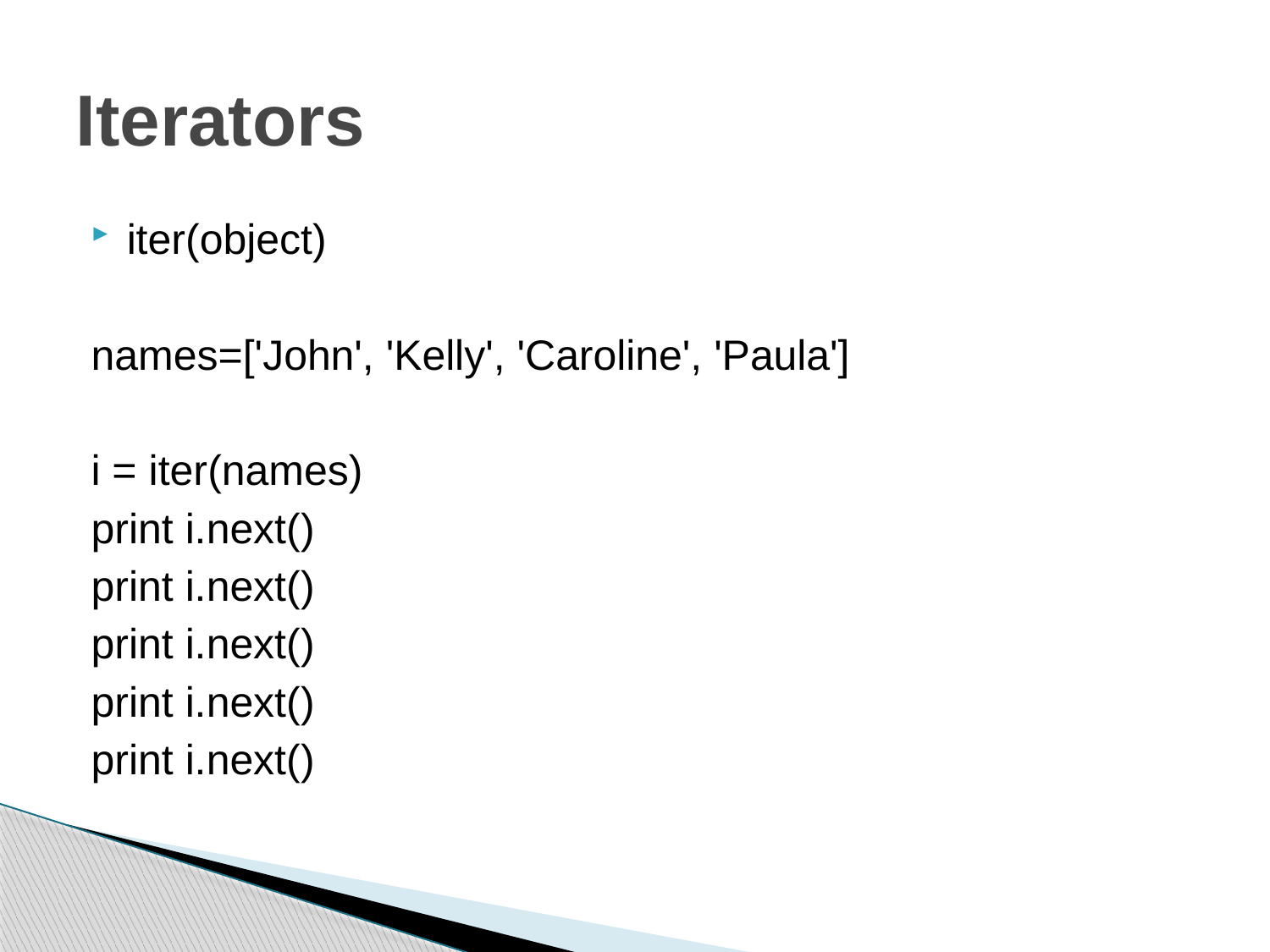

# Iterators
iter(object)

names=['John', 'Kelly', 'Caroline', 'Paula']

i = iter(names)
print i.next()
print i.next()
print i.next()
print i.next()
print i.next()